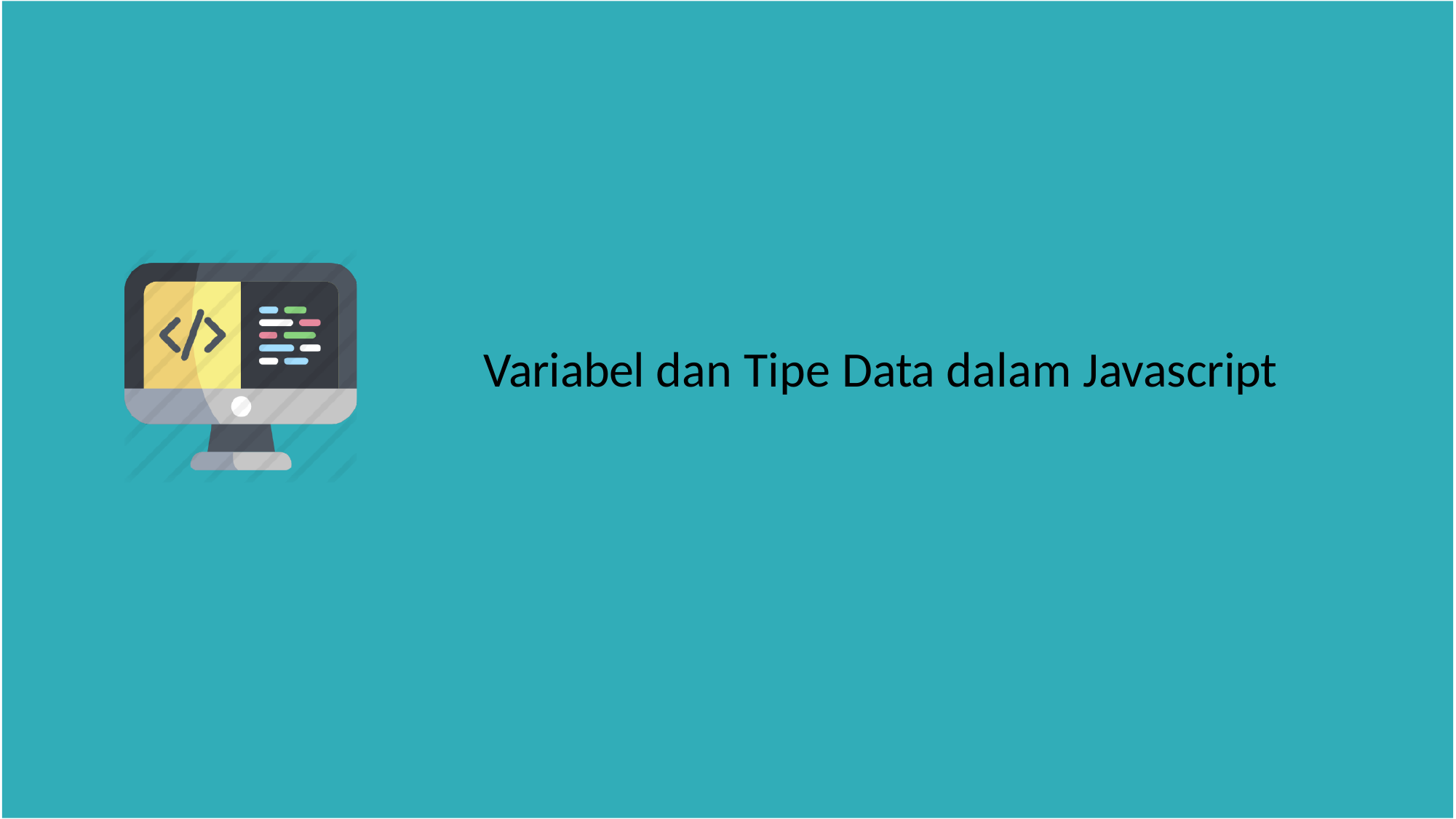

# Variabel dan Tipe Data dalam Javascript